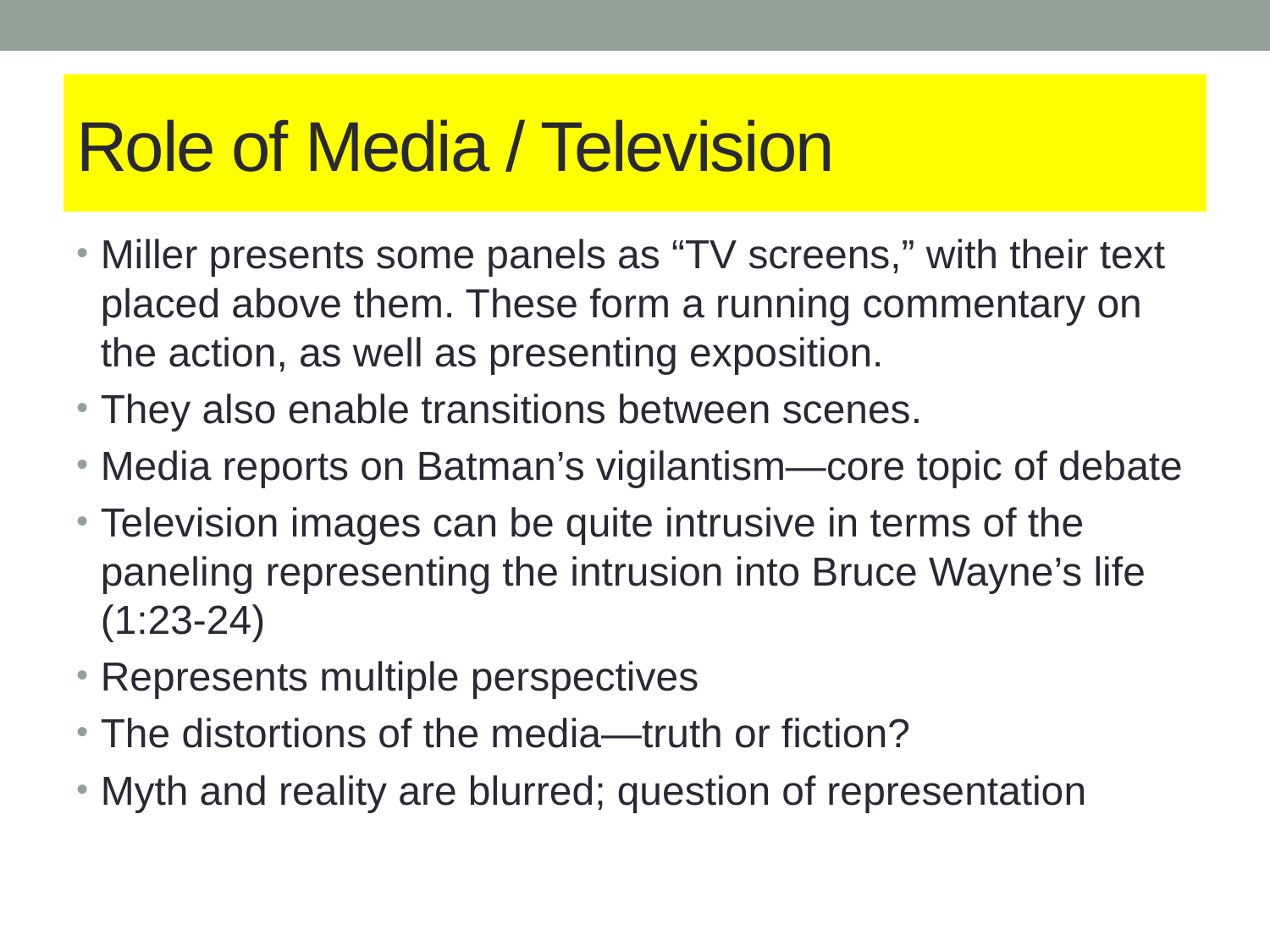

# Role of Media / Television
Miller presents some panels as “TV screens,” with their text placed above them. These form a running commentary on the action, as well as presenting exposition.
They also enable transitions between scenes.
Media reports on Batman’s vigilantism—core topic of debate
Television images can be quite intrusive in terms of the paneling representing the intrusion into Bruce Wayne’s life (1:23-24)
Represents multiple perspectives
The distortions of the media—truth or fiction?
Myth and reality are blurred; question of representation